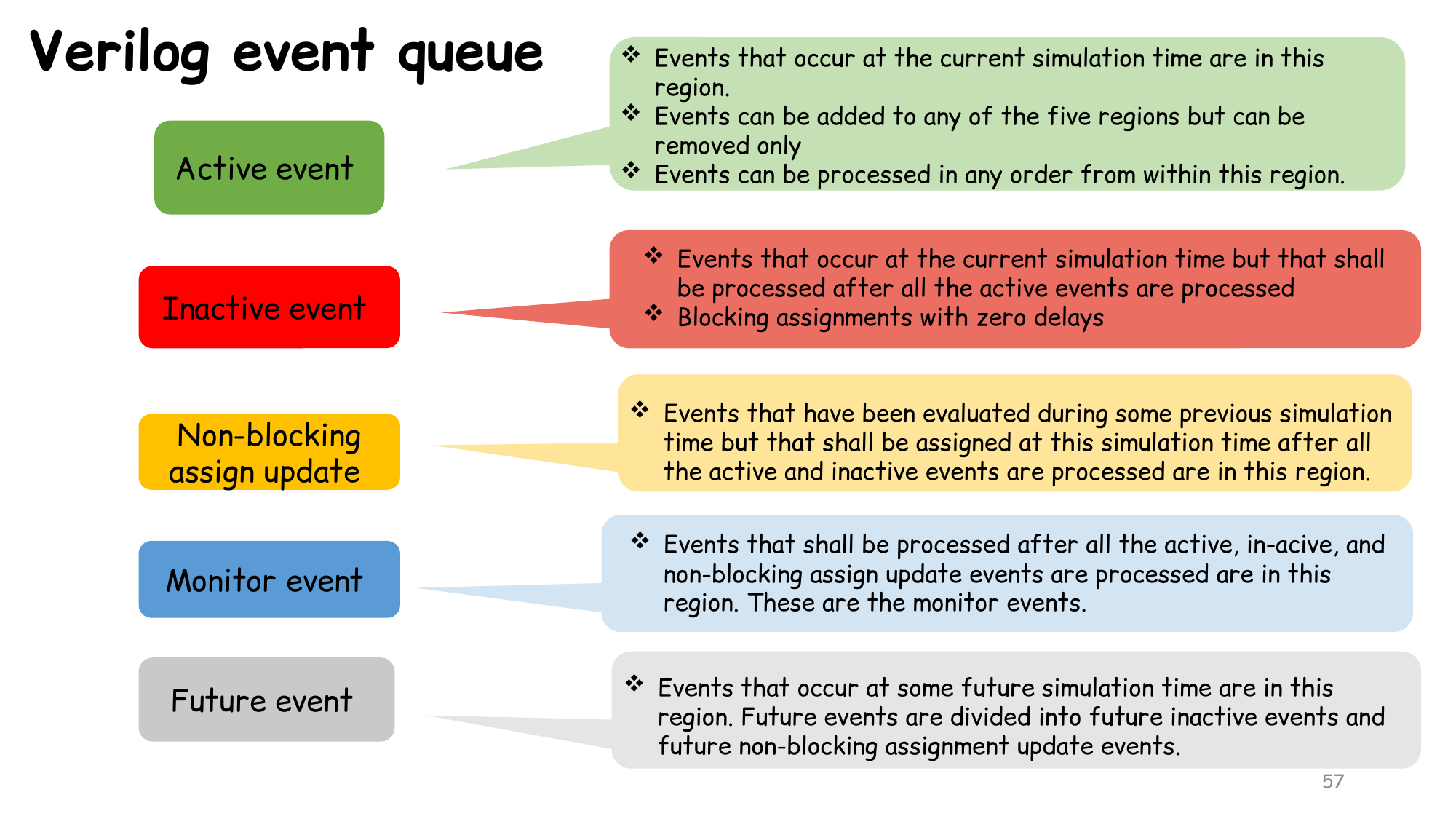

# Verilog event queue

Events that occur at the current simulation time are in this region.
Events can be added to any of the five regions but can be removed only
Events can be processed in any order from within this region.
Active event

Events that occur at the current simulation time but that shall be processed after all the active events are processed
Blocking assignments with zero delays
Inactive event

Events that have been evaluated during some previous simulation time but that shall be assigned at this simulation time after all the active and inactive events are processed are in this region.
Non-blocking assign update

Events that shall be processed after all the active, in-acive, and non-blocking assign update events are processed are in this region. These are the monitor events.
Monitor event

Future event
Events that occur at some future simulation time are in this region. Future events are divided into future inactive events and future non-blocking assignment update events.
57